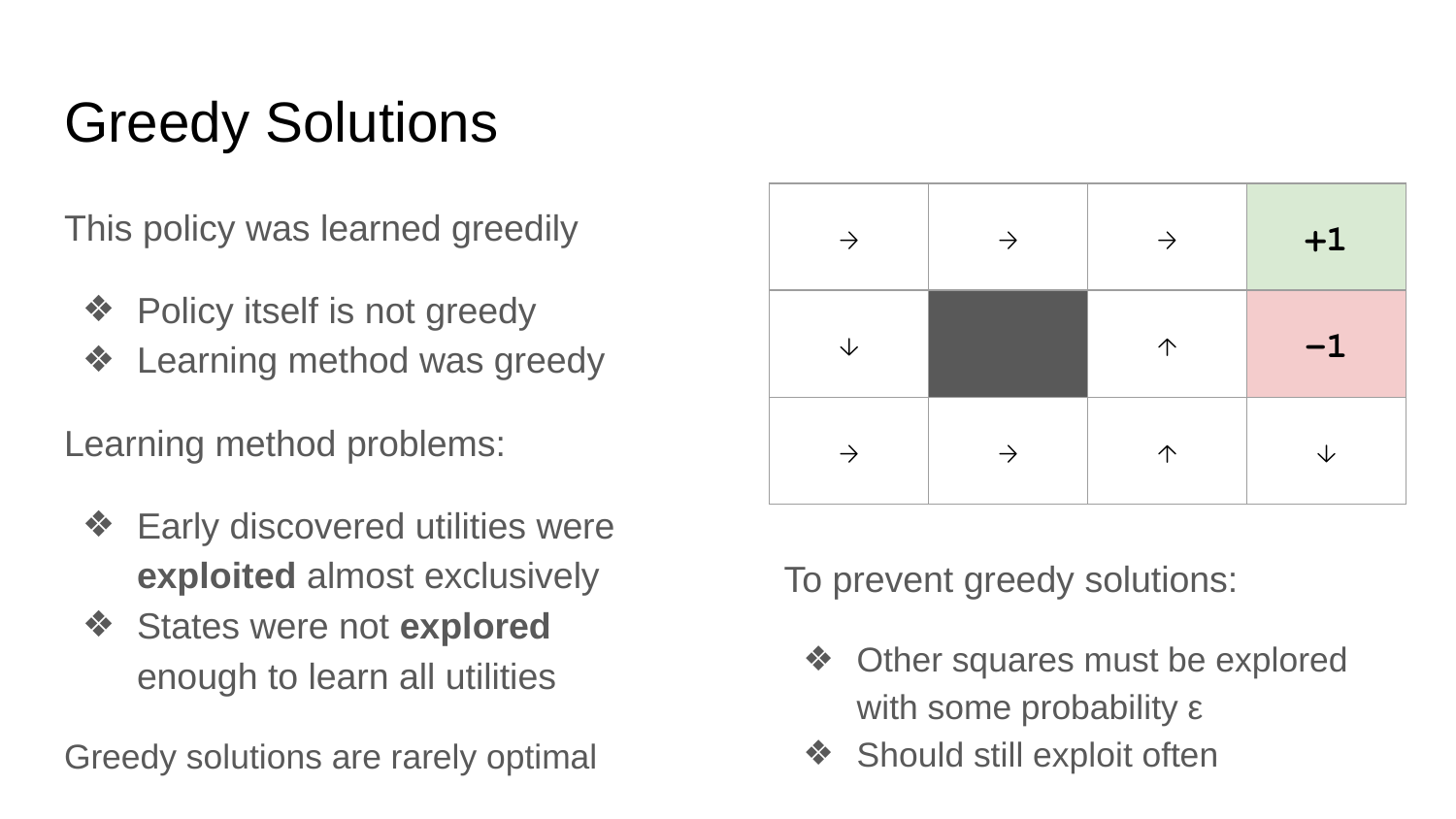

# Greedy Solutions
| → | → | → | +1 |
| --- | --- | --- | --- |
| ↓ |  | ↑ | -1 |
| → | → | ↑ | ↓ |
This policy was learned greedily
Policy itself is not greedy
Learning method was greedy
Learning method problems:
Early discovered utilities were exploited almost exclusively
States were not explored enough to learn all utilities
Greedy solutions are rarely optimal

To prevent greedy solutions:
Other squares must be explored with some probability ε
Should still exploit often